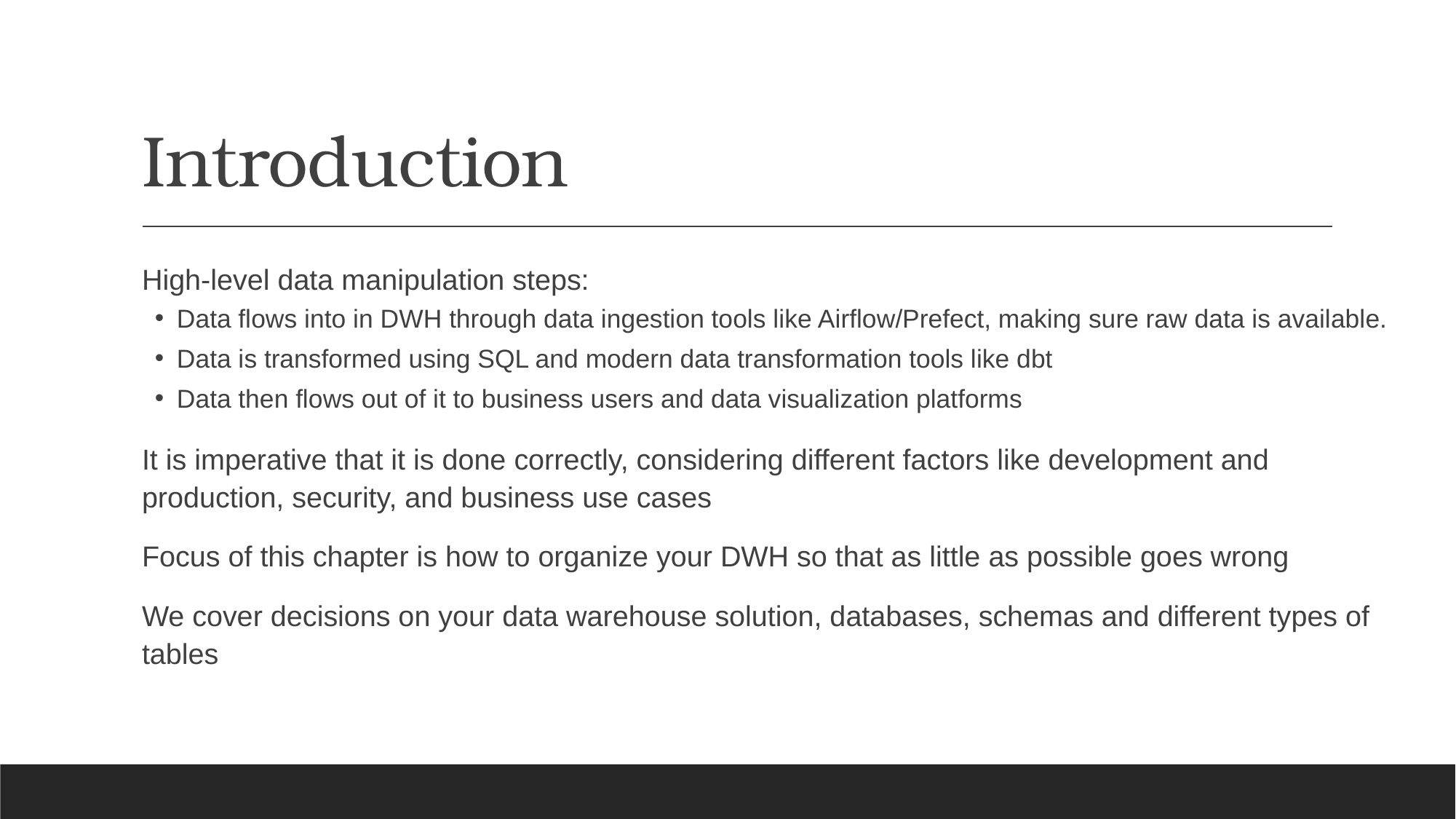

# Introduction
High-level data manipulation steps:
Data flows into in DWH through data ingestion tools like Airflow/Prefect, making sure raw data is available.
Data is transformed using SQL and modern data transformation tools like dbt
Data then flows out of it to business users and data visualization platforms
It is imperative that it is done correctly, considering different factors like development and production, security, and business use cases
Focus of this chapter is how to organize your DWH so that as little as possible goes wrong
We cover decisions on your data warehouse solution, databases, schemas and different types of tables